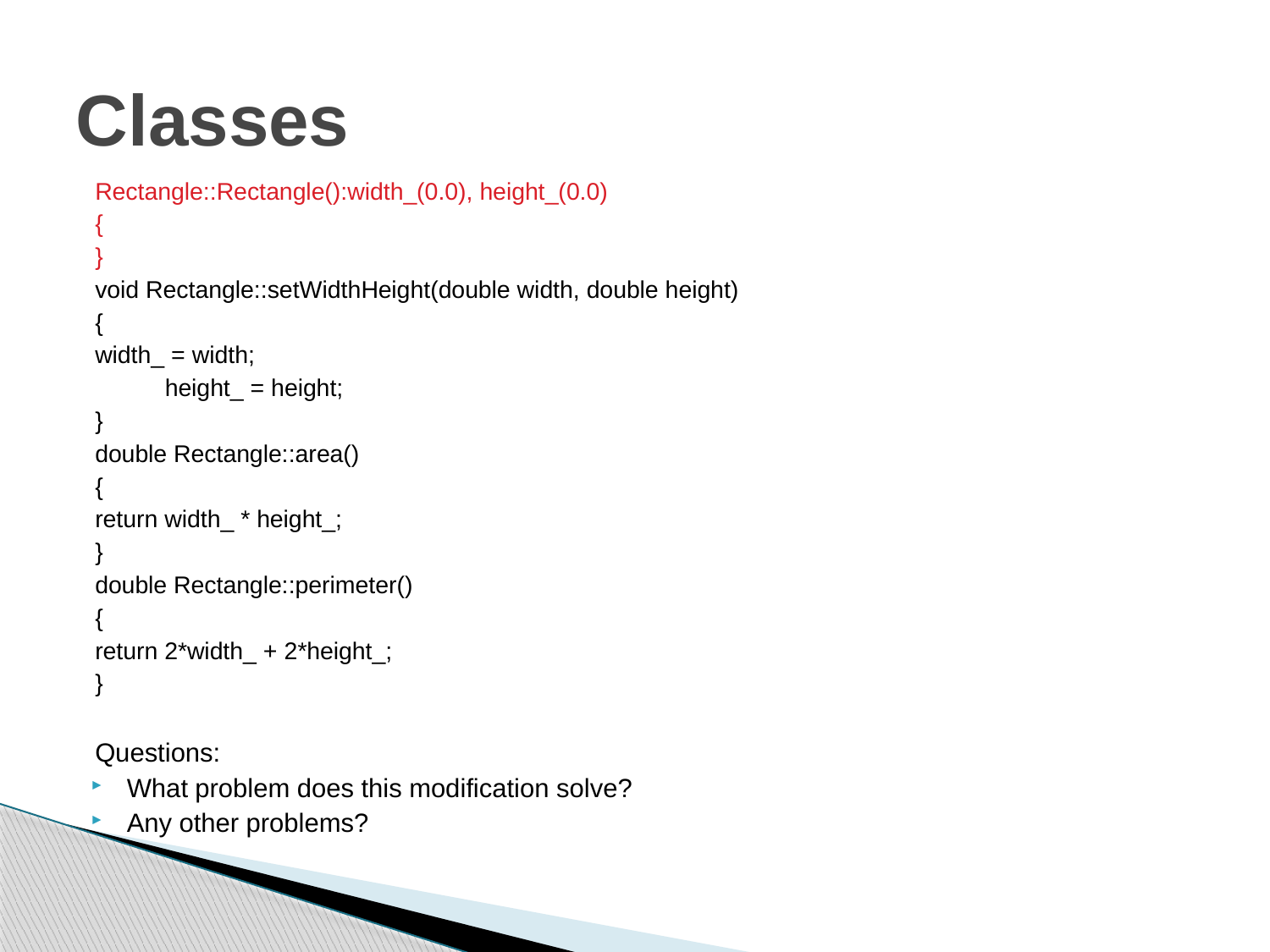

# Classes
Rectangle::Rectangle():width_(0.0), height_(0.0)
{
}
void Rectangle::setWidthHeight(double width, double height)
{
	width_ = width;
    	height_ = height;
}
double Rectangle::area()
{
	return width_ * height_;
}
double Rectangle::perimeter()
{
	return 2*width_ + 2*height_;
}

Questions:
What problem does this modification solve?
Any other problems?